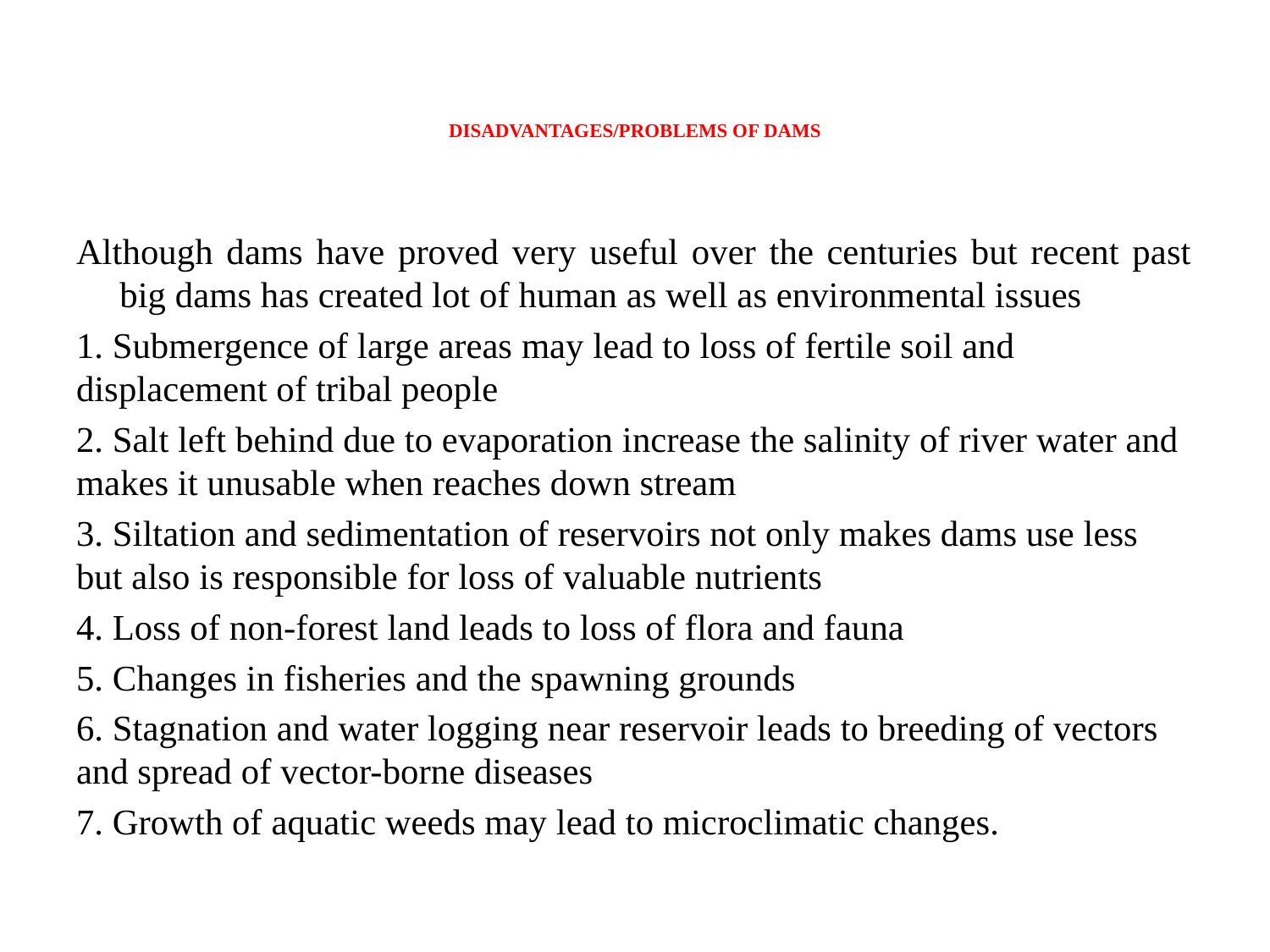

# DISADVANTAGES/PROBLEMS OF DAMS
Although dams have proved very useful over the centuries but recent past big dams has created lot of human as well as environmental issues
1. Submergence of large areas may lead to loss of fertile soil and displacement of tribal people
2. Salt left behind due to evaporation increase the salinity of river water and makes it unusable when reaches down stream
3. Siltation and sedimentation of reservoirs not only makes dams use less but also is responsible for loss of valuable nutrients
4. Loss of non-forest land leads to loss of flora and fauna
5. Changes in fisheries and the spawning grounds
6. Stagnation and water logging near reservoir leads to breeding of vectors and spread of vector-borne diseases
7. Growth of aquatic weeds may lead to microclimatic changes.